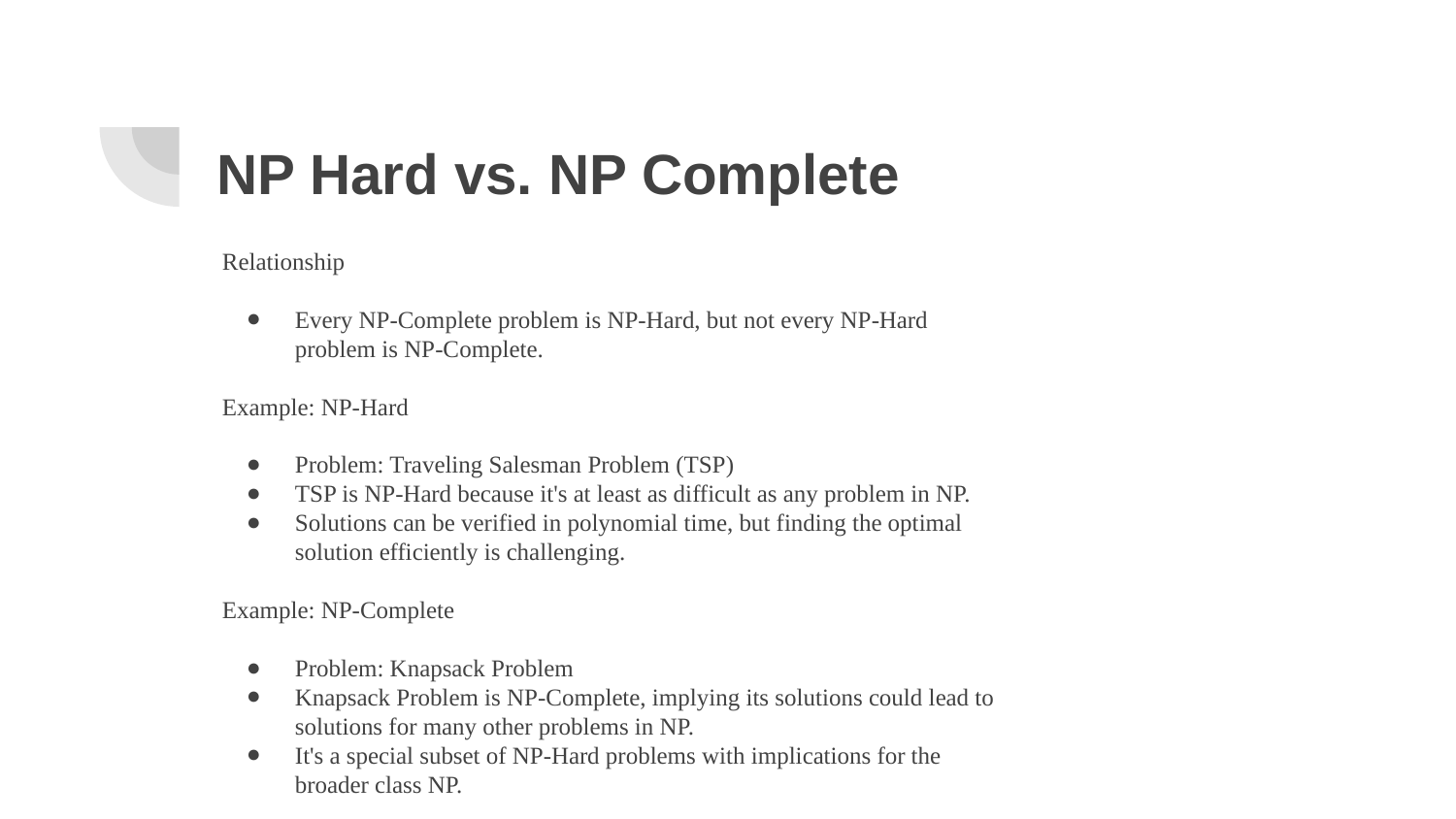

# NP Hard vs. NP Complete
Relationship

Every NP-Complete problem is NP-Hard, but not every NP-Hard problem is NP-Complete.

Example: NP-Hard

Problem: Traveling Salesman Problem (TSP)
TSP is NP-Hard because it's at least as difficult as any problem in NP.
Solutions can be verified in polynomial time, but finding the optimal solution efficiently is challenging.

Example: NP-Complete

Problem: Knapsack Problem
Knapsack Problem is NP-Complete, implying its solutions could lead to solutions for many other problems in NP.
It's a special subset of NP-Hard problems with implications for the broader class NP.